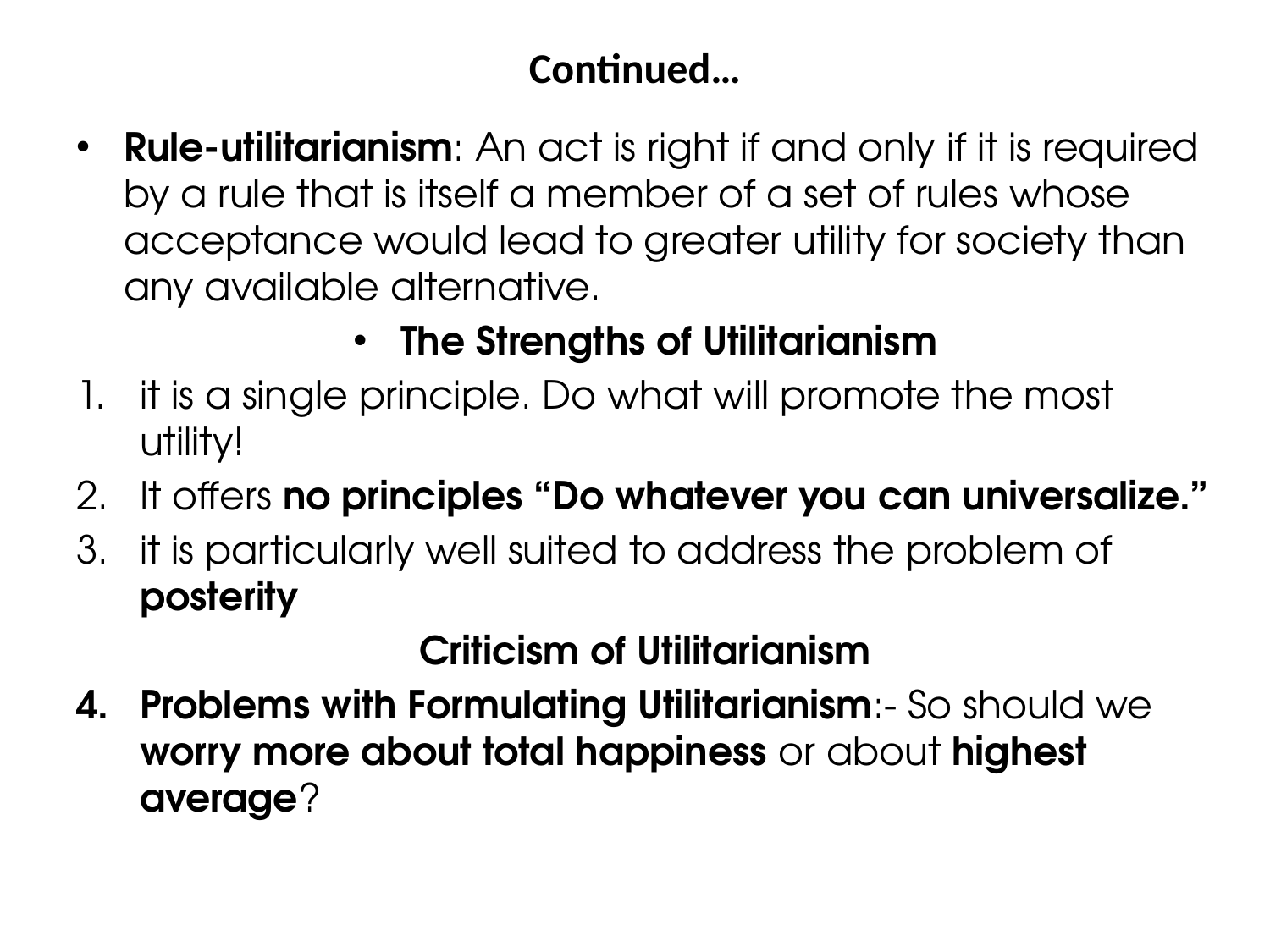

# Continued…
Rule-utilitarianism: An act is right if and only if it is required by a rule that is itself a member of a set of rules whose acceptance would lead to greater utility for society than any available alternative.
The Strengths of Utilitarianism
it is a single principle. Do what will promote the most utility!
It offers no principles “Do whatever you can universalize.”
it is particularly well suited to address the problem of posterity
Criticism of Utilitarianism
Problems with Formulating Utilitarianism:- So should we worry more about total happiness or about highest average?